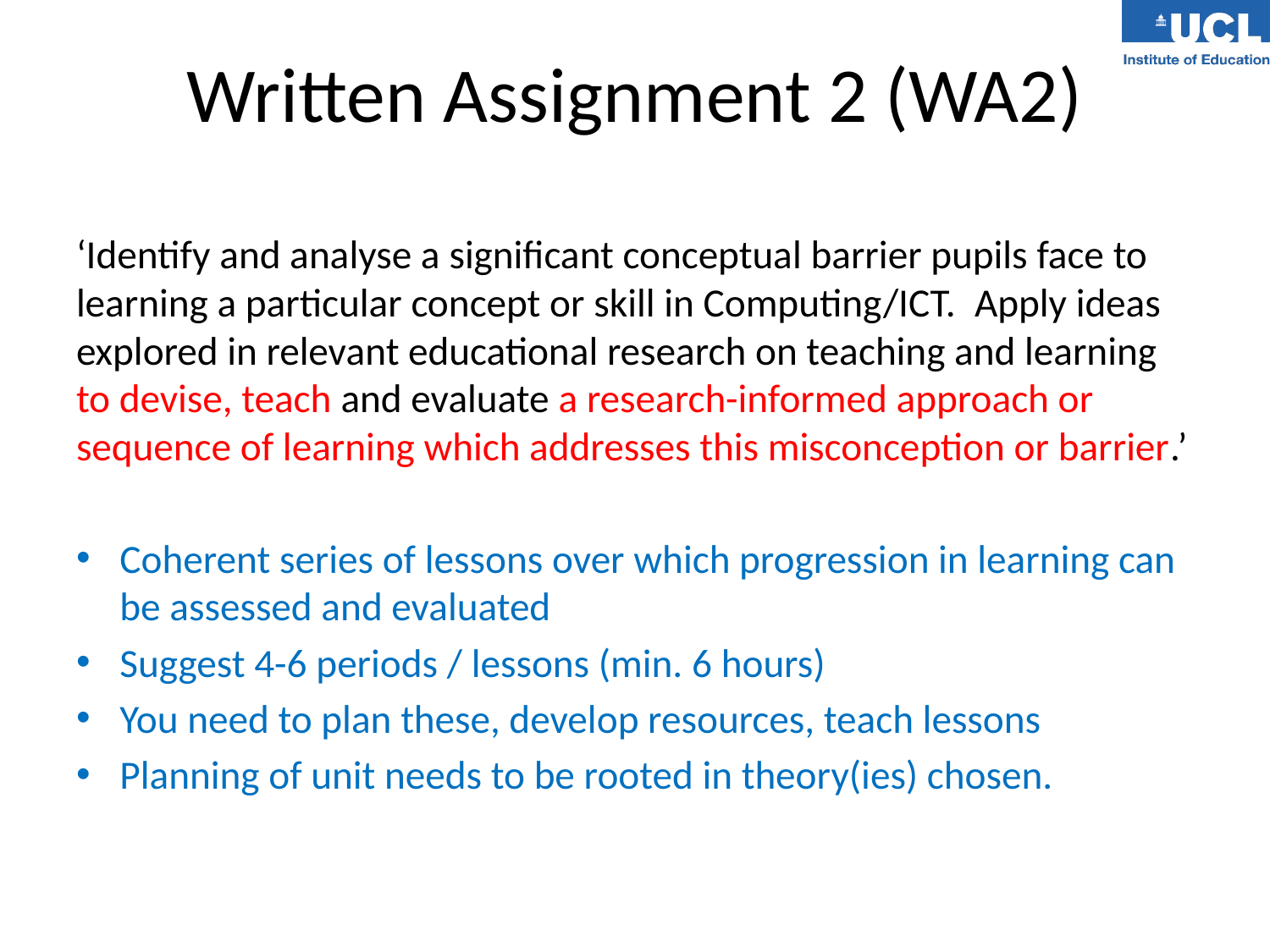

# Written Assignment 2 (WA2)
‘Identify and analyse a significant conceptual barrier pupils face to learning a particular concept or skill in Computing/ICT.  Apply ideas explored in relevant educational research on teaching and learning to devise, teach and evaluate a research-informed approach or sequence of learning which addresses this misconception or barrier.’

Coherent series of lessons over which progression in learning can be assessed and evaluated
Suggest 4-6 periods / lessons (min. 6 hours)
You need to plan these, develop resources, teach lessons
Planning of unit needs to be rooted in theory(ies) chosen.